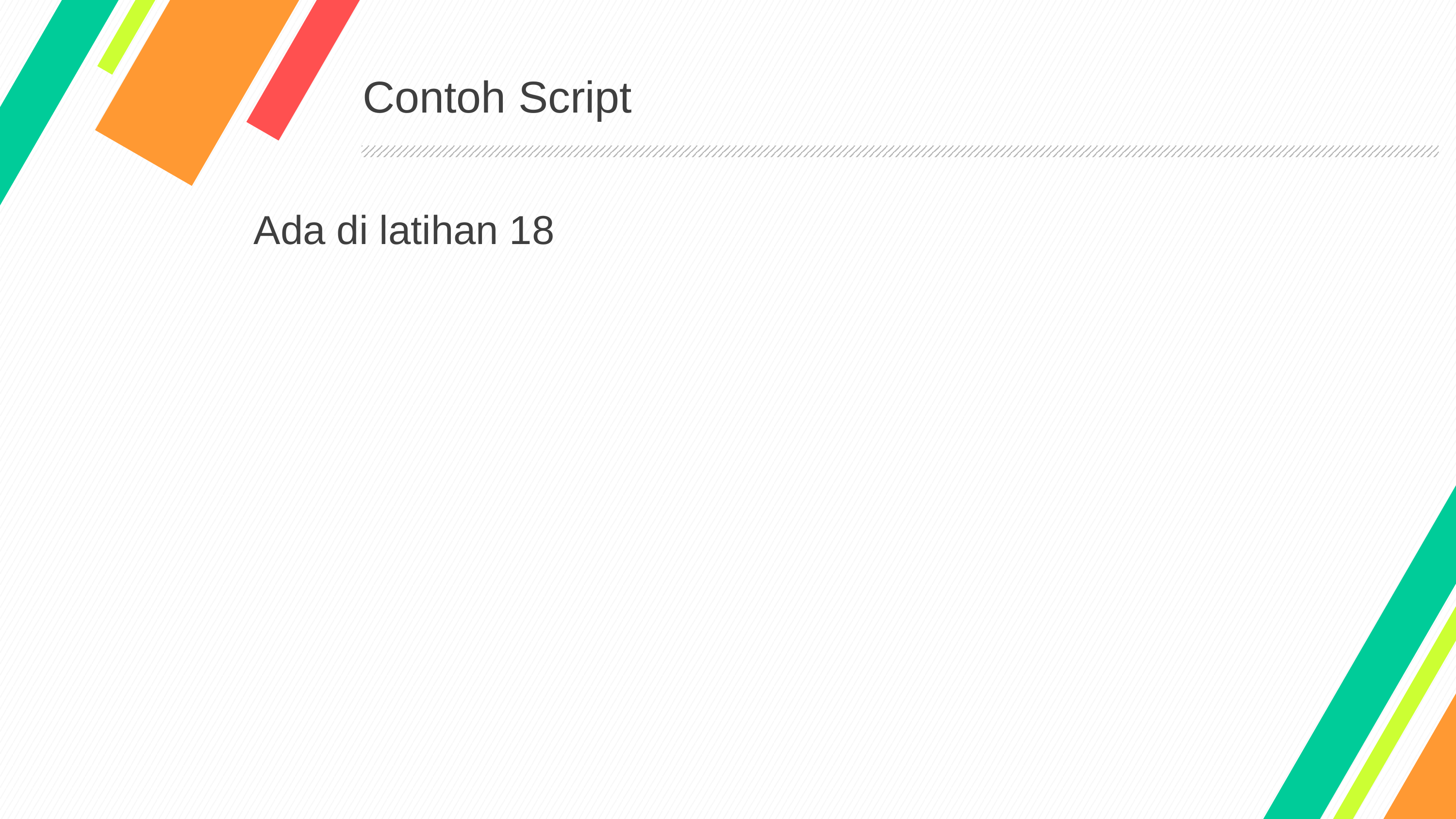

# Contoh Script
Ada di latihan 18